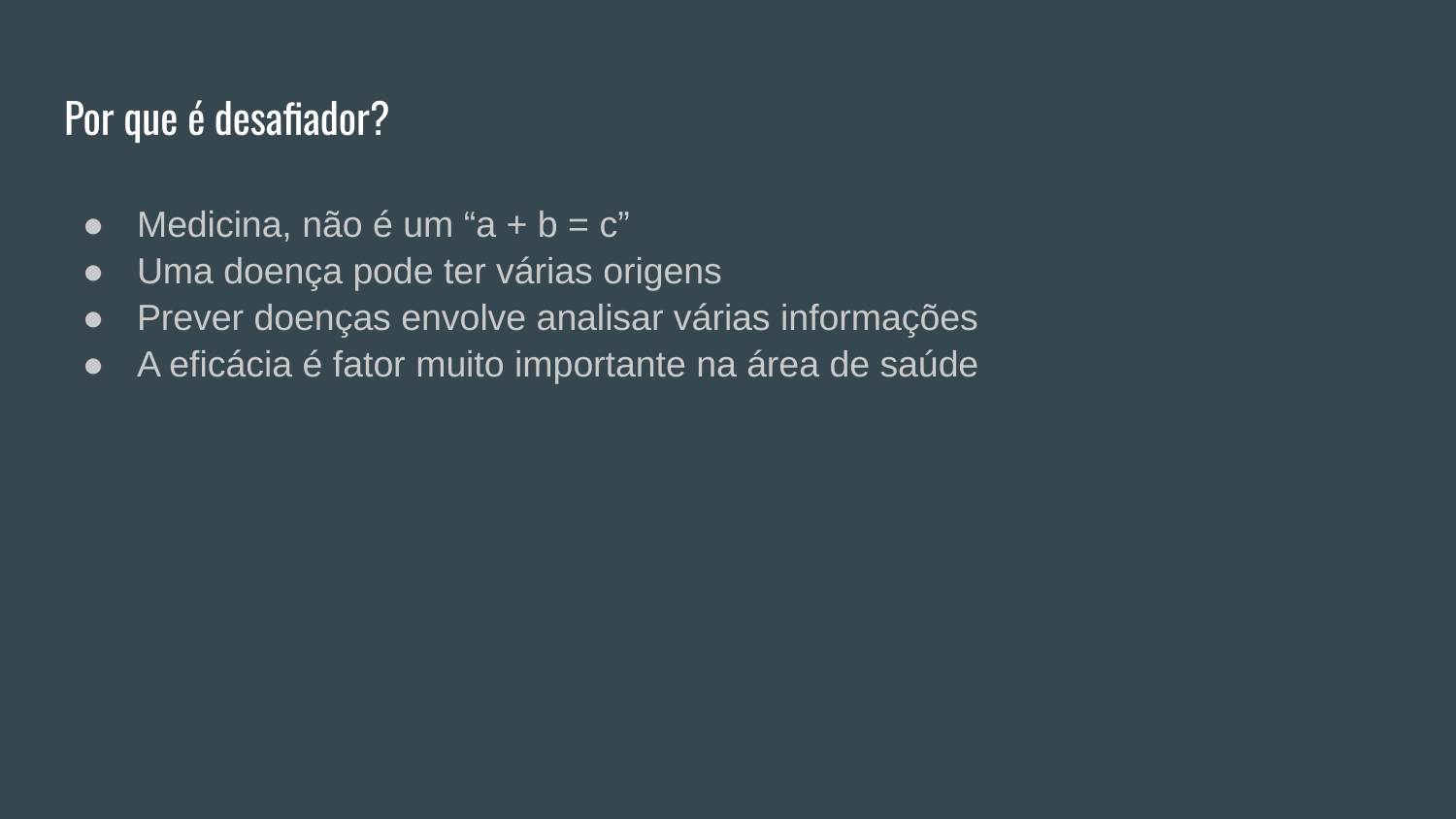

# Por que é desafiador?
Medicina, não é um “a + b = c”
Uma doença pode ter várias origens
Prever doenças envolve analisar várias informações
A eficácia é fator muito importante na área de saúde